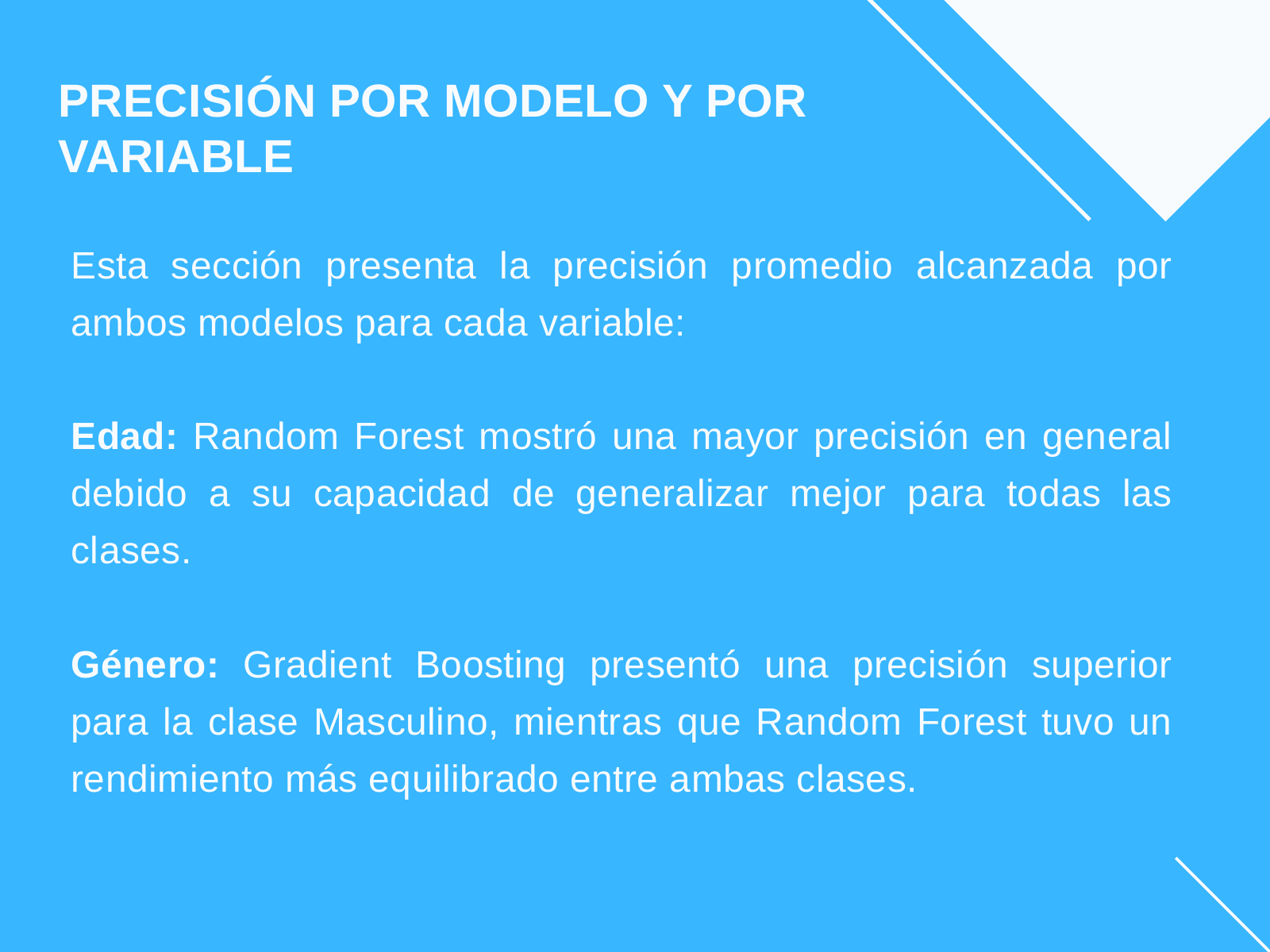

PRECISIÓN POR MODELO Y POR
VARIABLE
Esta sección presenta la precisión promedio alcanzada por ambos modelos para cada variable:

Edad: Random Forest mostró una mayor precisión en general debido a su capacidad de generalizar mejor para todas las clases.

Género: Gradient Boosting presentó una precisión superior para la clase Masculino, mientras que Random Forest tuvo un rendimiento más equilibrado entre ambas clases.